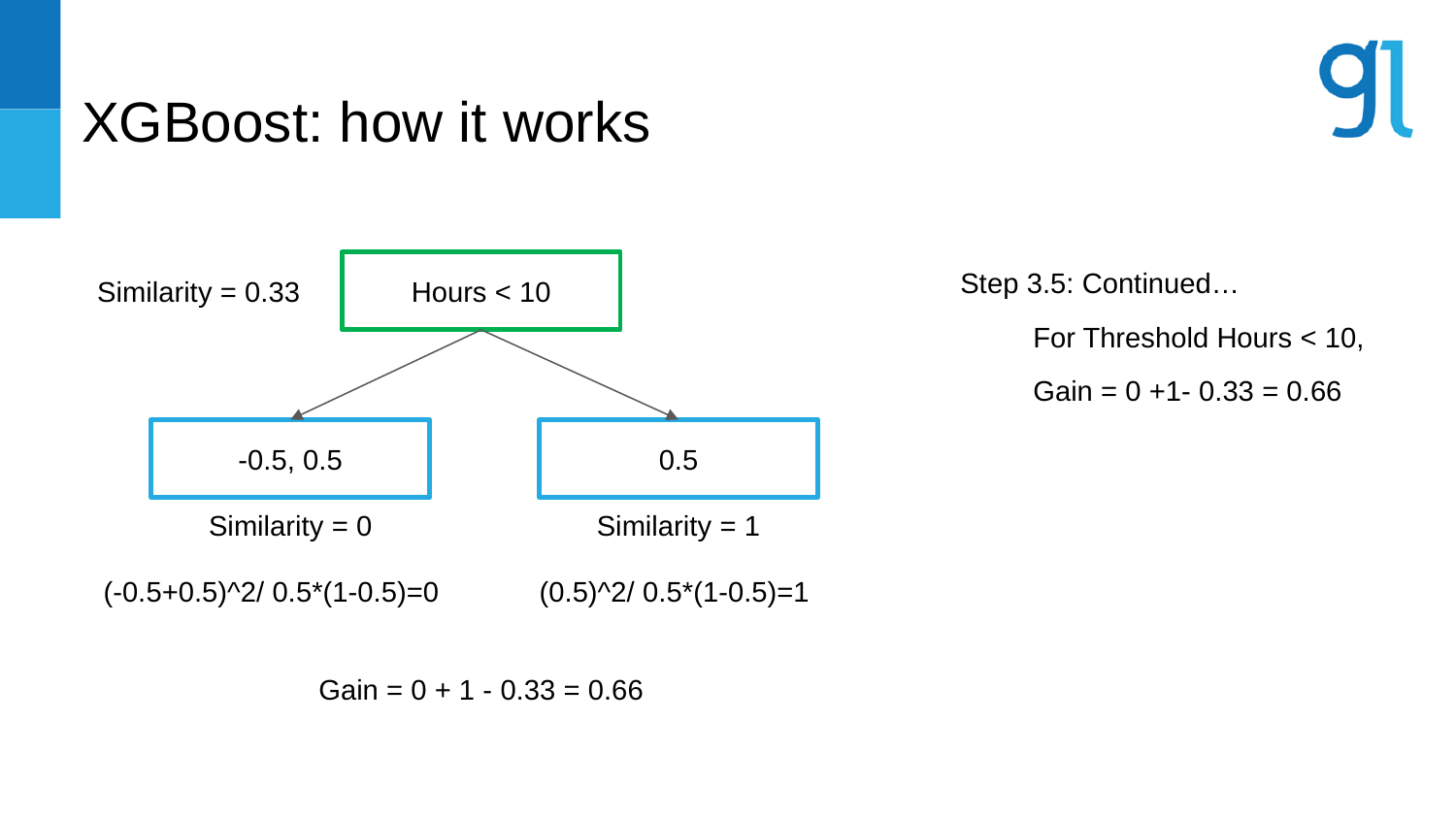

# XGBoost: how it works
Step 3.5: Continued…
For Threshold Hours < 10,
Gain = 0 +1- 0.33 = 0.66

Hours < 10
Similarity = 0.33
-0.5, 0.5
0.5
Similarity = 0
Similarity = 1
(-0.5+0.5)^2/ 0.5*(1-0.5)=0
(0.5)^2/ 0.5*(1-0.5)=1
Gain = 0 + 1 - 0.33 = 0.66